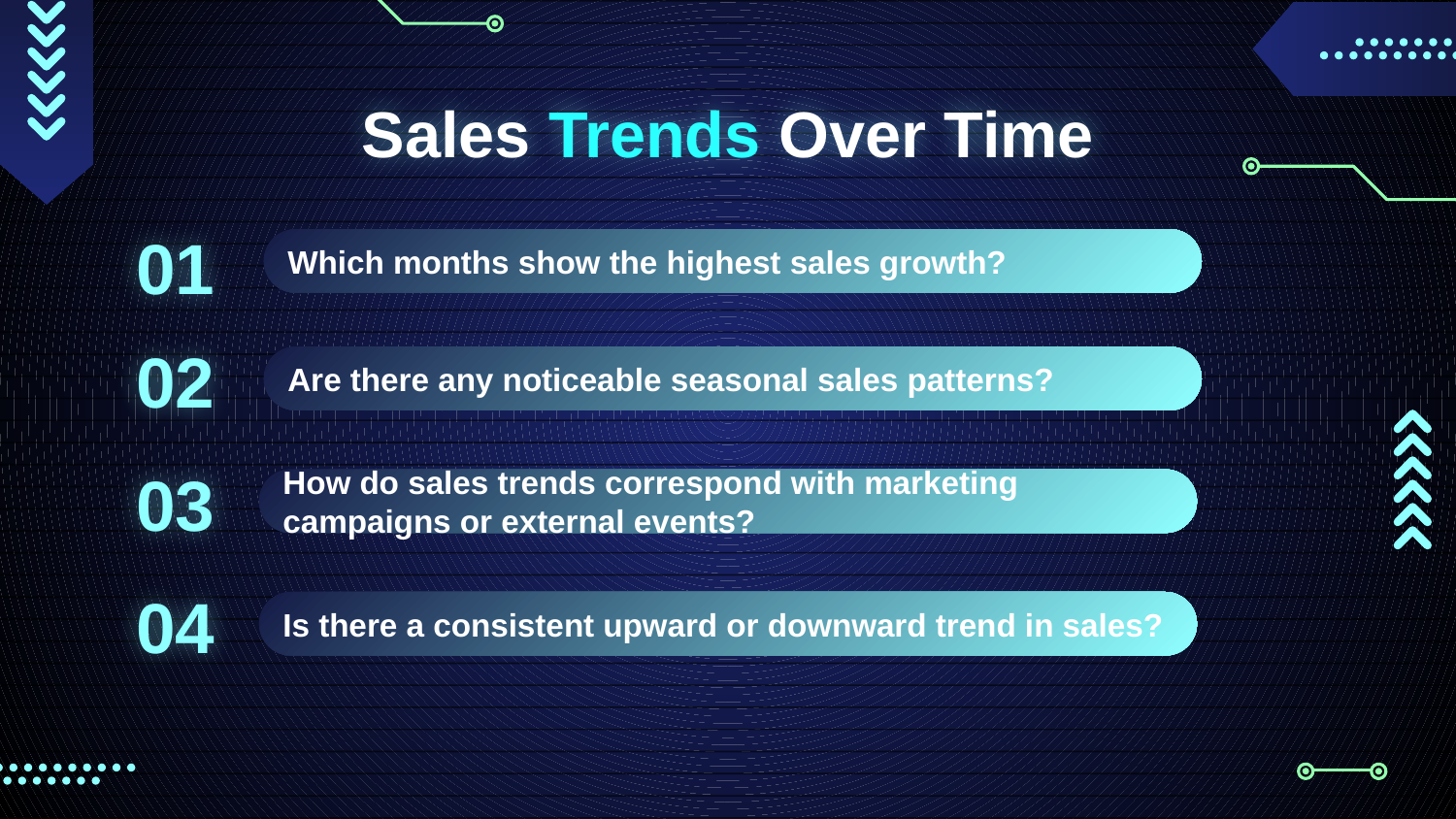

# Sales Trends Over Time

01
Which months show the highest sales growth?
02
Are there any noticeable seasonal sales patterns?
03
How do sales trends correspond with marketing campaigns or external events?
04
Is there a consistent upward or downward trend in sales?